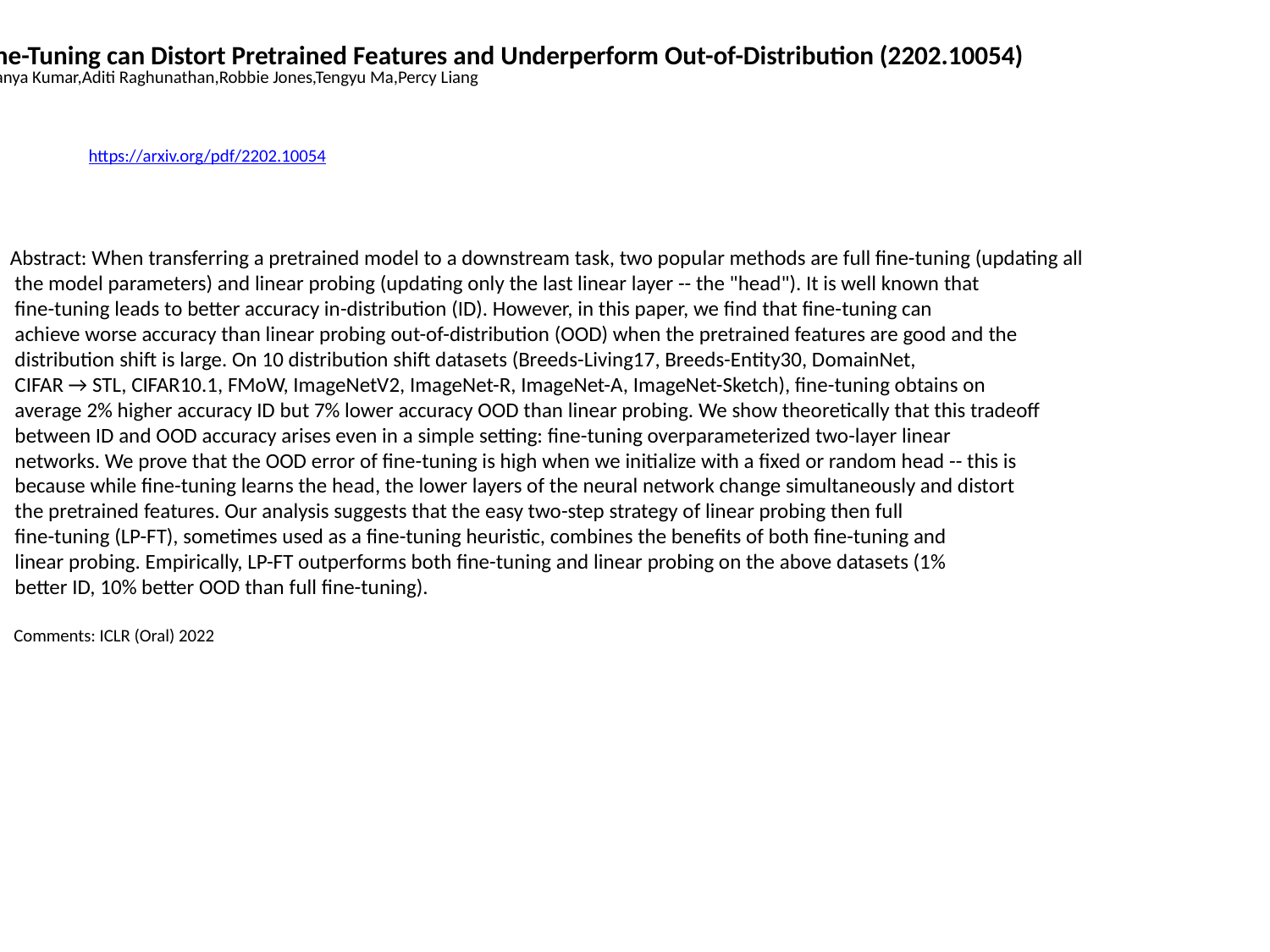

Fine-Tuning can Distort Pretrained Features and Underperform Out-of-Distribution (2202.10054)
Ananya Kumar,Aditi Raghunathan,Robbie Jones,Tengyu Ma,Percy Liang

https://arxiv.org/pdf/2202.10054

Abstract: When transferring a pretrained model to a downstream task, two popular methods are full fine-tuning (updating all
 the model parameters) and linear probing (updating only the last linear layer -- the "head"). It is well known that
 fine-tuning leads to better accuracy in-distribution (ID). However, in this paper, we find that fine-tuning can
 achieve worse accuracy than linear probing out-of-distribution (OOD) when the pretrained features are good and the
 distribution shift is large. On 10 distribution shift datasets (Breeds-Living17, Breeds-Entity30, DomainNet,
 CIFAR → STL, CIFAR10.1, FMoW, ImageNetV2, ImageNet-R, ImageNet-A, ImageNet-Sketch), fine-tuning obtains on
 average 2% higher accuracy ID but 7% lower accuracy OOD than linear probing. We show theoretically that this tradeoff
 between ID and OOD accuracy arises even in a simple setting: fine-tuning overparameterized two-layer linear
 networks. We prove that the OOD error of fine-tuning is high when we initialize with a fixed or random head -- this is
 because while fine-tuning learns the head, the lower layers of the neural network change simultaneously and distort
 the pretrained features. Our analysis suggests that the easy two-step strategy of linear probing then full
 fine-tuning (LP-FT), sometimes used as a fine-tuning heuristic, combines the benefits of both fine-tuning and
 linear probing. Empirically, LP-FT outperforms both fine-tuning and linear probing on the above datasets (1%
 better ID, 10% better OOD than full fine-tuning).
 Comments: ICLR (Oral) 2022